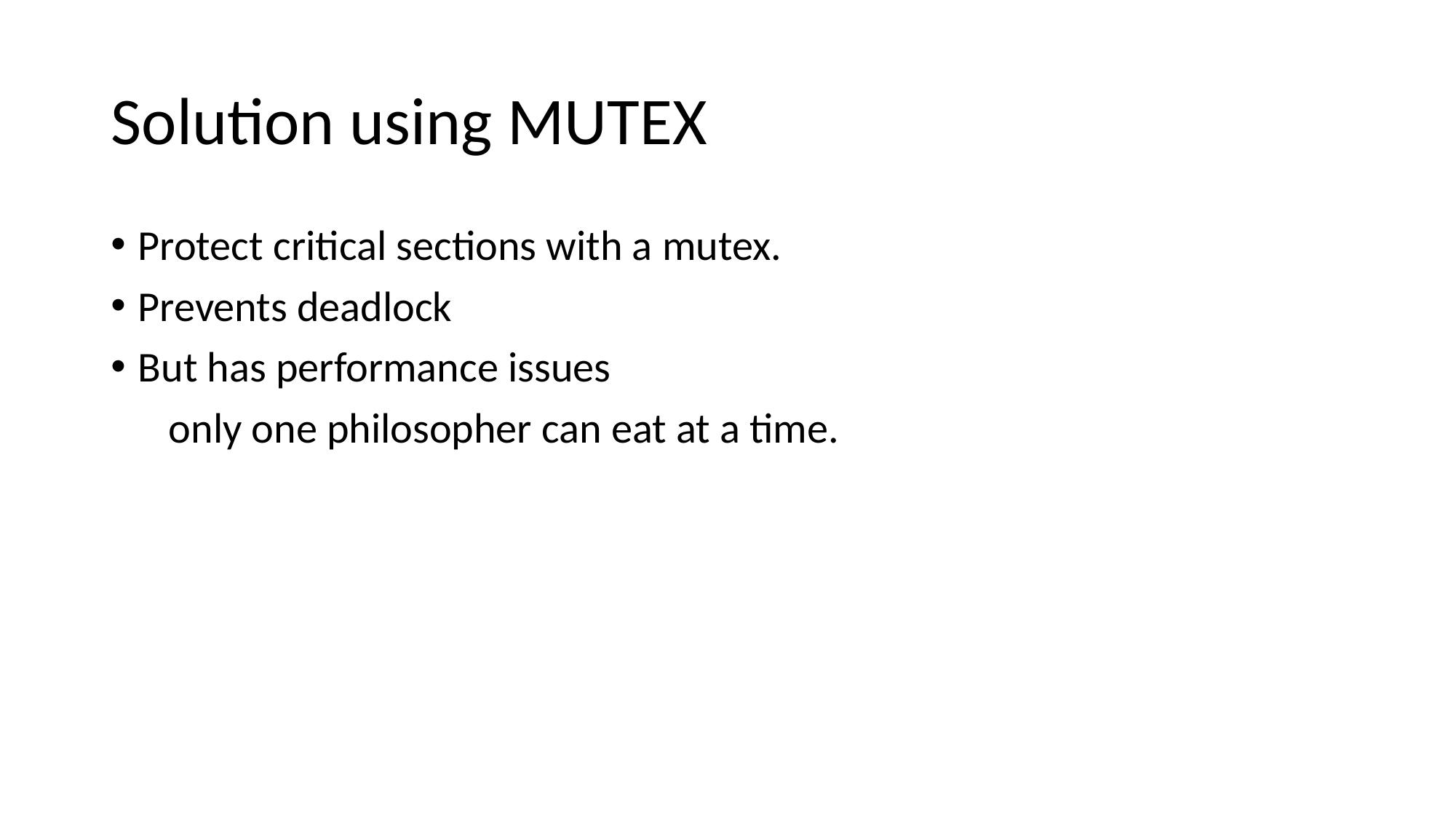

# Solution using MUTEX
Protect critical sections with a mutex.
Prevents deadlock
But has performance issues
      only one philosopher can eat at a time.